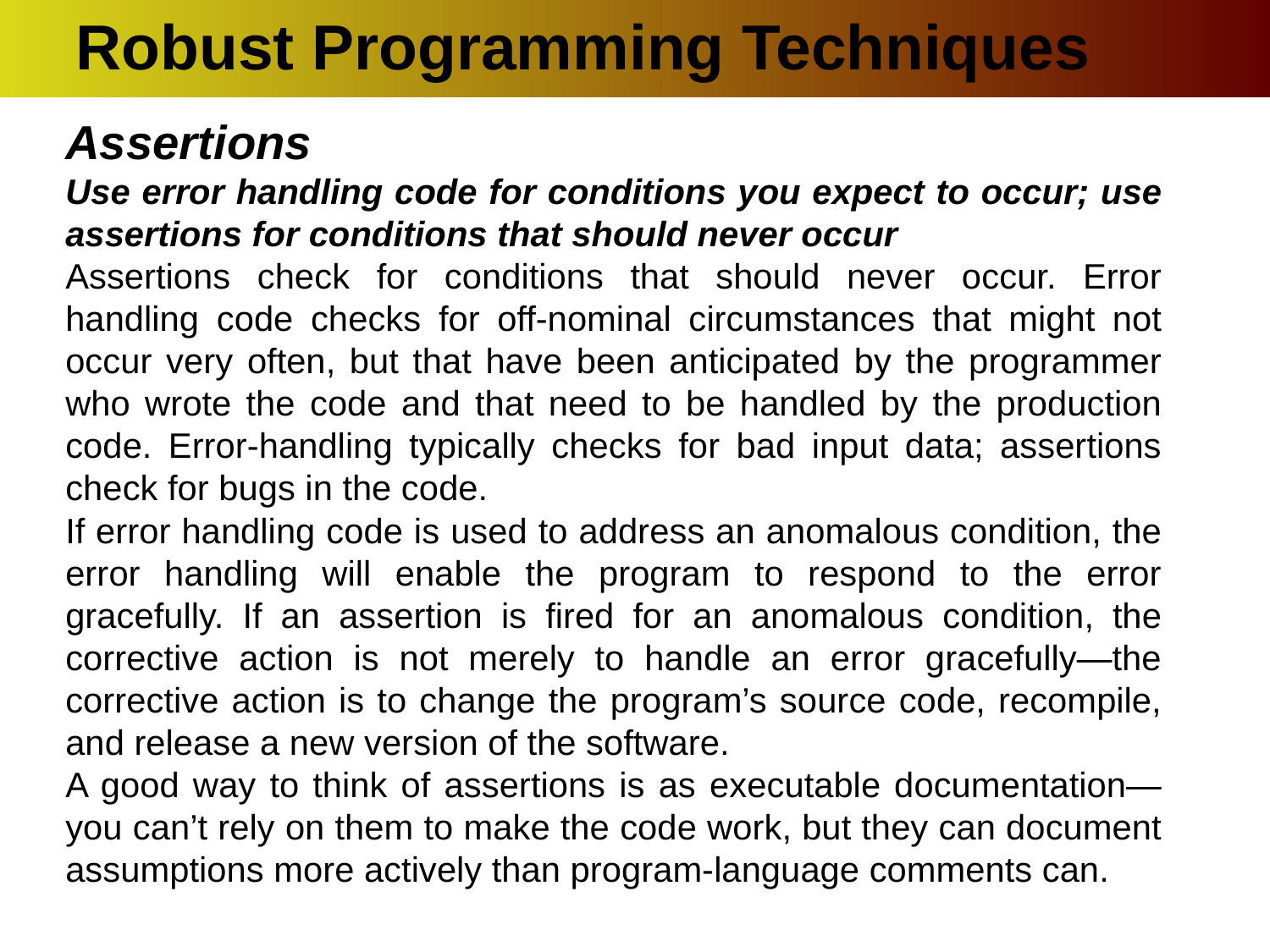

Robust Programming Techniques
Assertions
Use error handling code for conditions you expect to occur; use assertions for conditions that should never occur
Assertions check for conditions that should never occur. Error handling code checks for off-nominal circumstances that might not occur very often, but that have been anticipated by the programmer who wrote the code and that need to be handled by the production code. Error-handling typically checks for bad input data; assertions check for bugs in the code.
If error handling code is used to address an anomalous condition, the error handling will enable the program to respond to the error gracefully. If an assertion is fired for an anomalous condition, the corrective action is not merely to handle an error gracefully—the corrective action is to change the program’s source code, recompile, and release a new version of the software.
A good way to think of assertions is as executable documentation—you can’t rely on them to make the code work, but they can document assumptions more actively than program-language comments can.